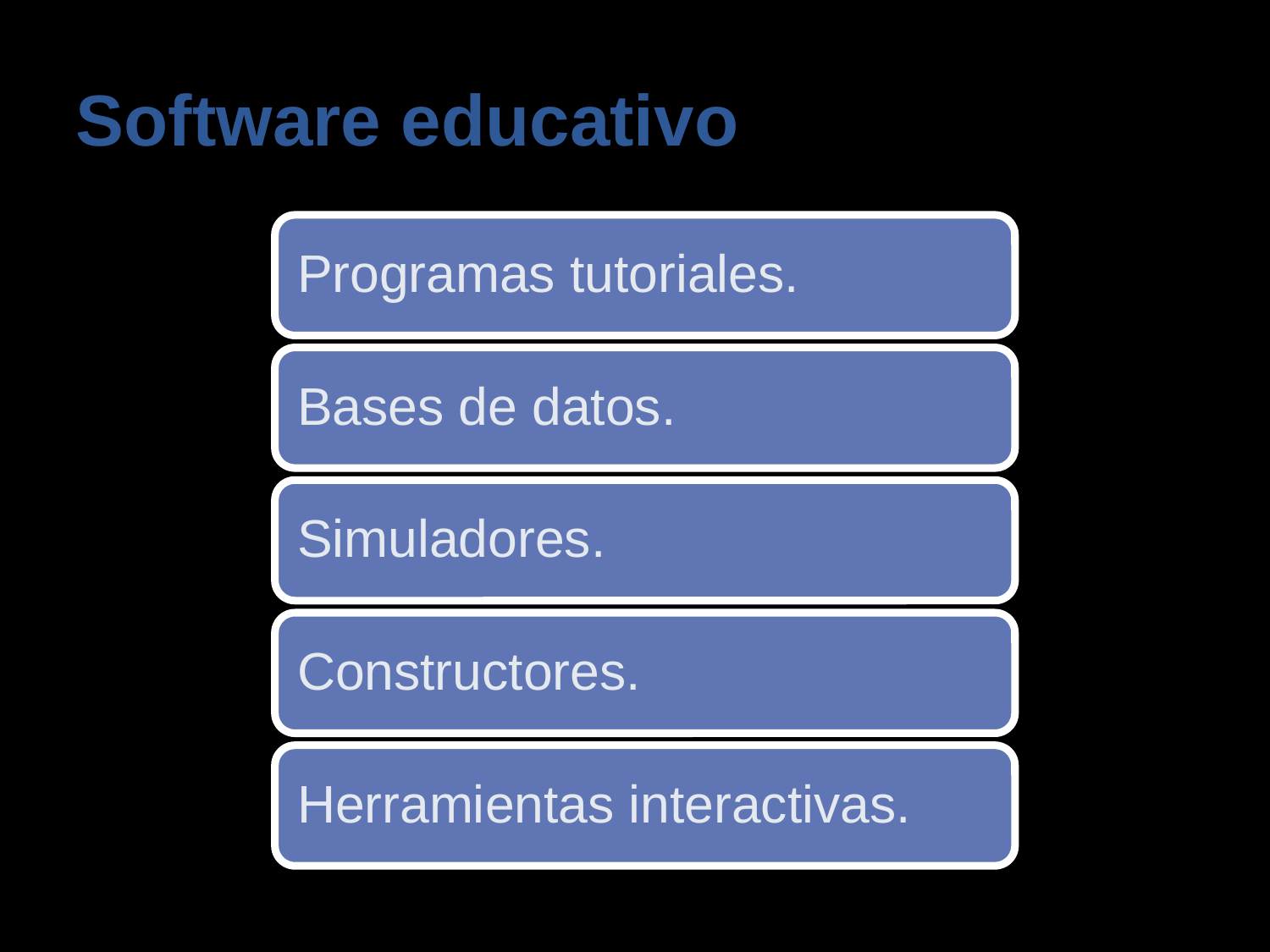

# Software educativo

Programas tutoriales.

Bases de datos.

Simuladores.

Constructores.

Herramientas interactivas.